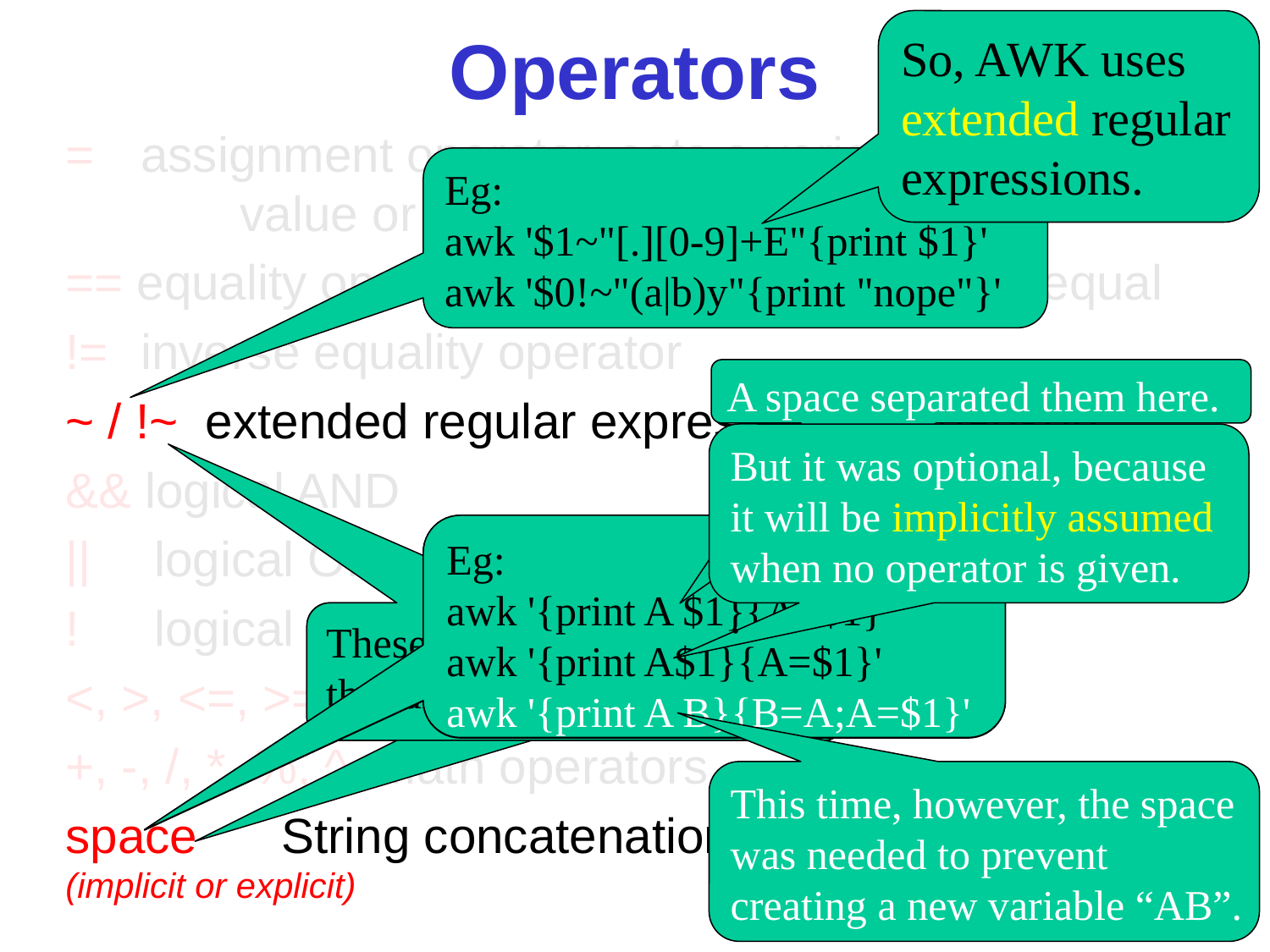

# Operators
So, AWK uses extended regular expressions.
= 	  assignment operator; sets a variable equal to a 	value or string
== equality operator; TRUE if both sides are equal
!=	  inverse equality operator
~ / !~  extended regular expression comparison
&& logical AND
|| 	   logical OR
! 	   logical NOT
<, >, <=, >=   relational operators
+, -, /, *, %, ^  Math operators
space 	   String concatenation
(implicit or explicit)

Eg:
awk '$1~"[.][0-9]+E"{print $1}'
awk '$0!~"(a|b)y"{print "nope"}'
A space separated them here.
But it was optional, because it will be implicitly assumed when no operator is given.
.

Eg:
awk '{print A $1}{A=$1}'
awk '{print A$1}{A=$1}'.

Eg:
awk '{print A $1}{A=$1}'
awk '{print A$1}{A=$1}'
awk '{print A B}{B=A;A=$1}'

Eg:
awk '{print A $1}{A=$1}'

These are the only operators that differ from C.
This time, however, the space was needed to prevent creating a new variable “AB”.